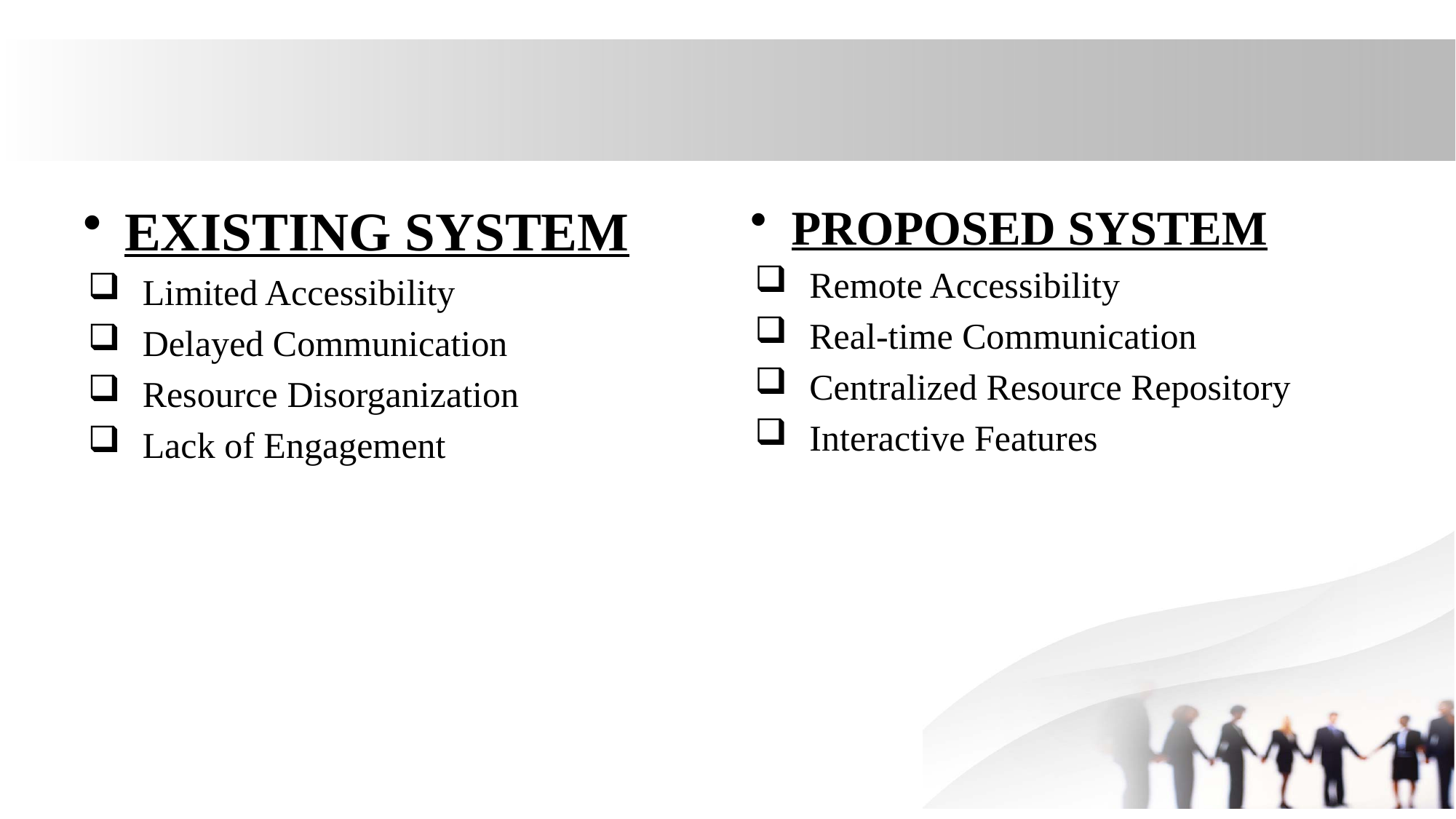

EXISTING SYSTEM
Limited Accessibility
Delayed Communication
Resource Disorganization
Lack of Engagement
PROPOSED SYSTEM
Remote Accessibility
Real-time Communication
Centralized Resource Repository
Interactive Features